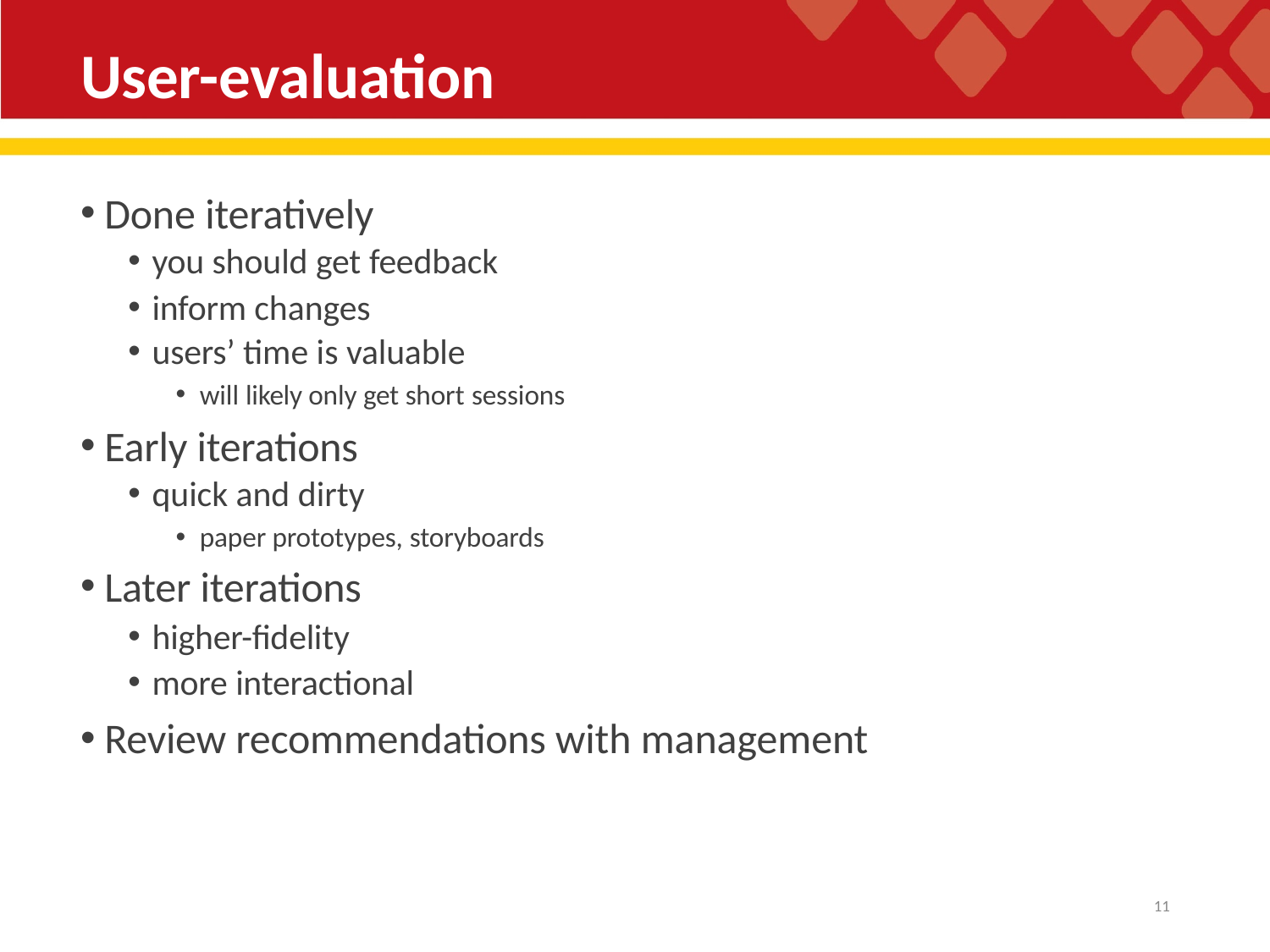

# User-evaluation
Done iteratively
you should get feedback
inform changes
users’ time is valuable
will likely only get short sessions
Early iterations
quick and dirty
paper prototypes, storyboards
Later iterations
higher-fidelity
more interactional
Review recommendations with management
11